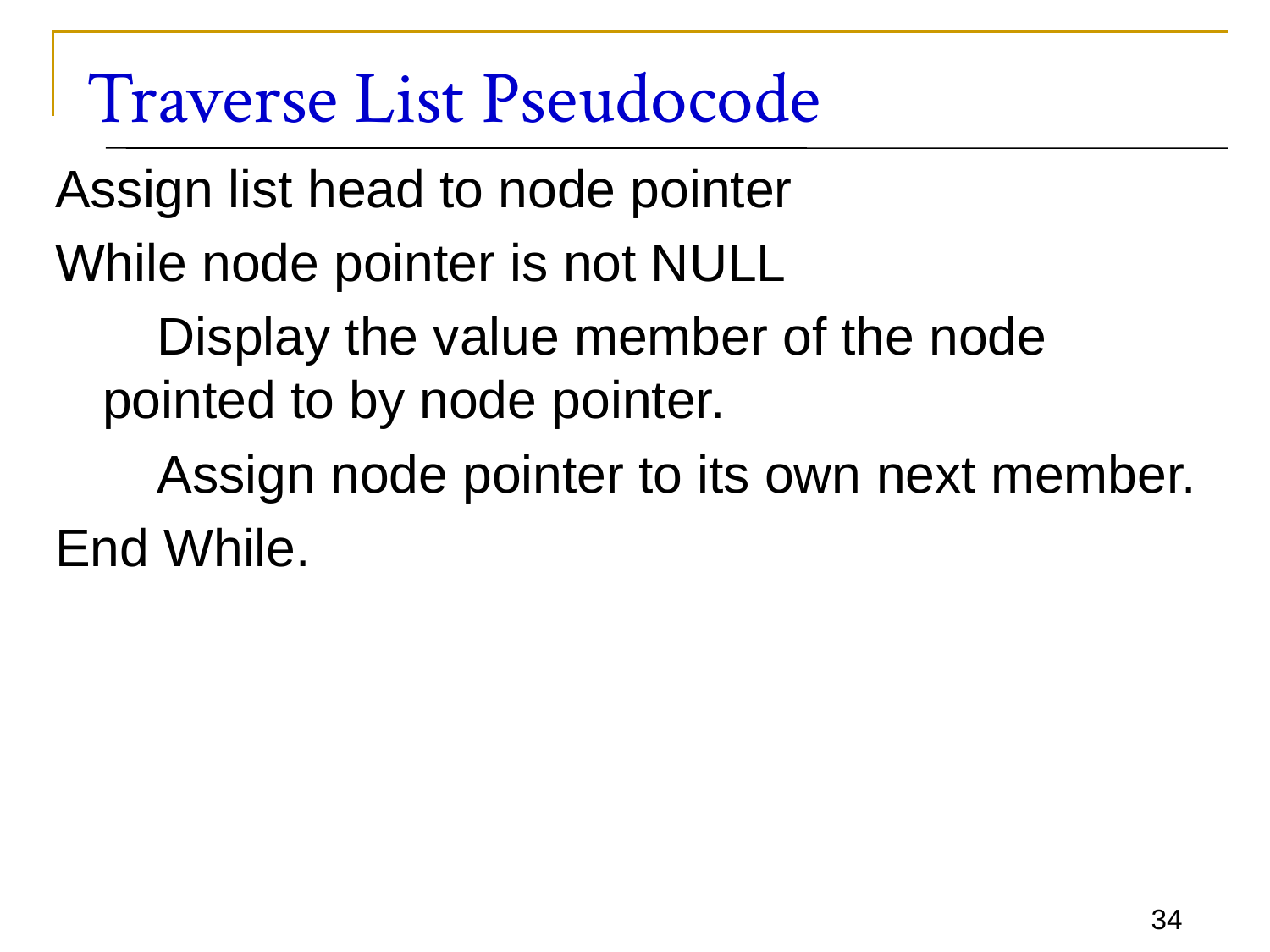

# Traverse List Pseudocode
Assign list head to node pointer
While node pointer is not NULL
       Display the value member of the node pointed to by node pointer.
       Assign node pointer to its own next member.
End While.